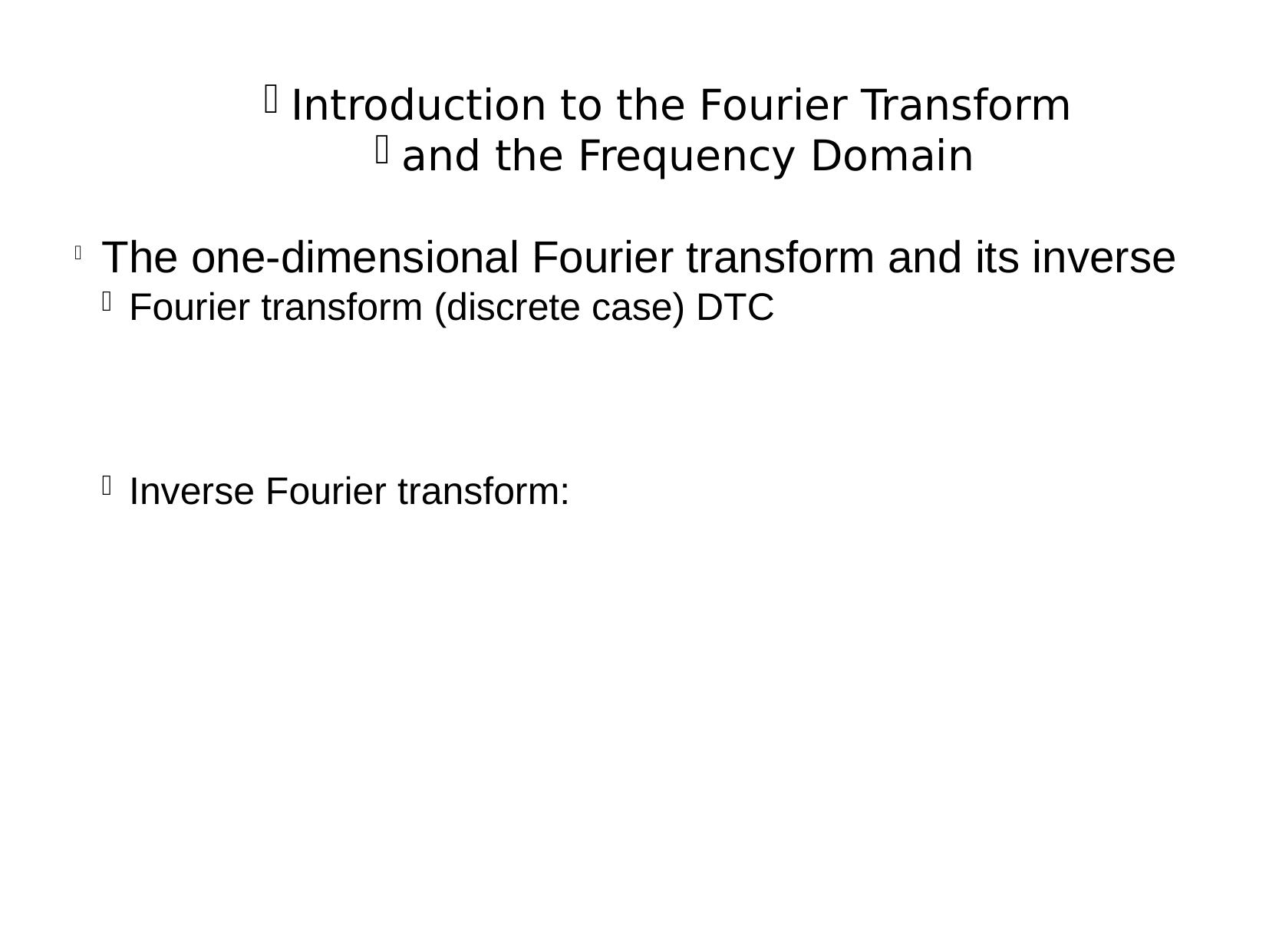

Introduction to the Fourier Transform
and the Frequency Domain
The one-dimensional Fourier transform and its inverse
Fourier transform (discrete case) DTC

Inverse Fourier transform: